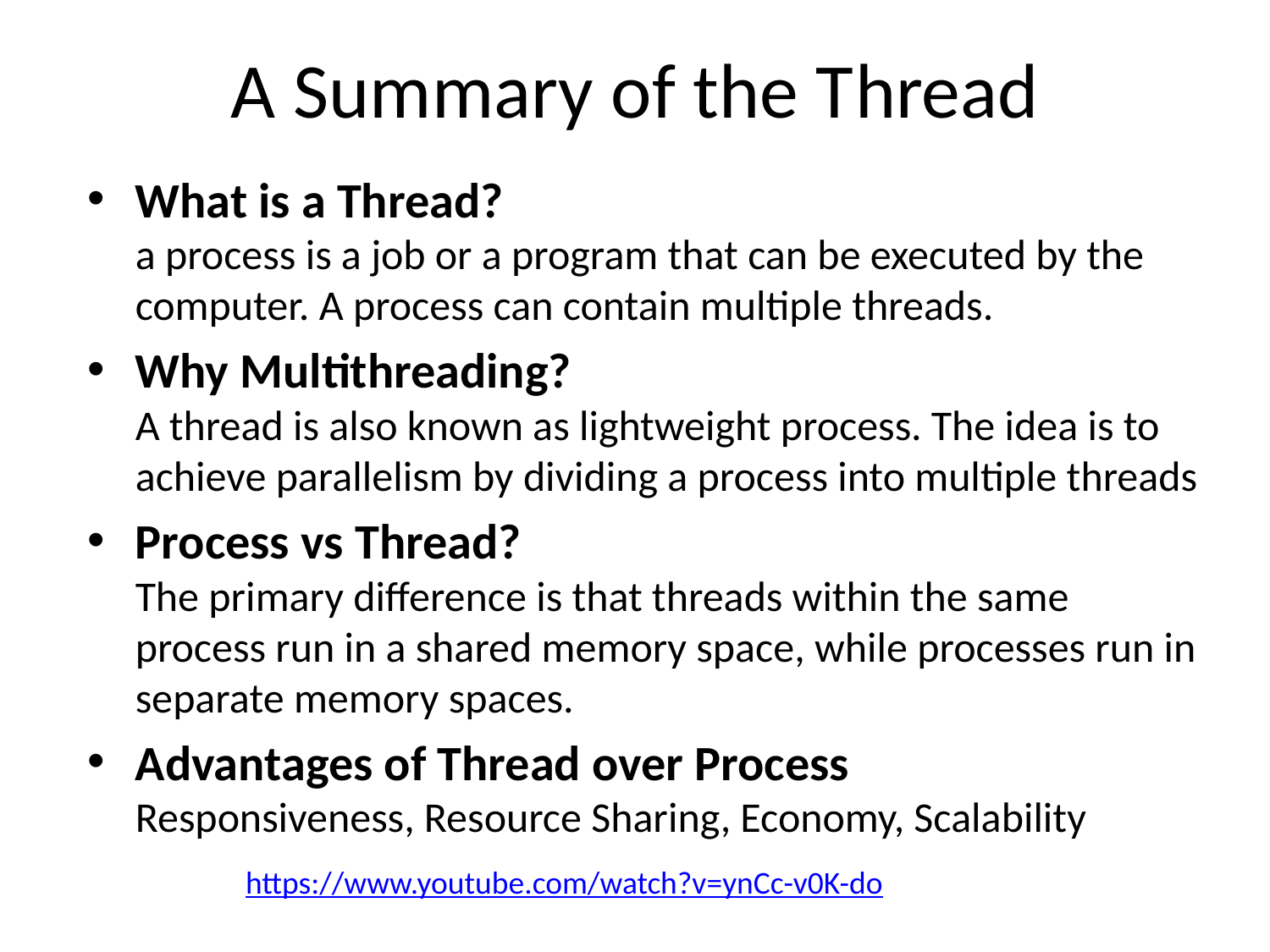

# A Summary of the Thread
What is a Thread?
a process is a job or a program that can be executed by the computer. A process can contain multiple threads.
Why Multithreading?
A thread is also known as lightweight process. The idea is to achieve parallelism by dividing a process into multiple threads
Process vs Thread?
The primary difference is that threads within the same process run in a shared memory space, while processes run in separate memory spaces.
Advantages of Thread over Process
Responsiveness, Resource Sharing, Economy, Scalability
https://www.youtube.com/watch?v=ynCc-v0K-do